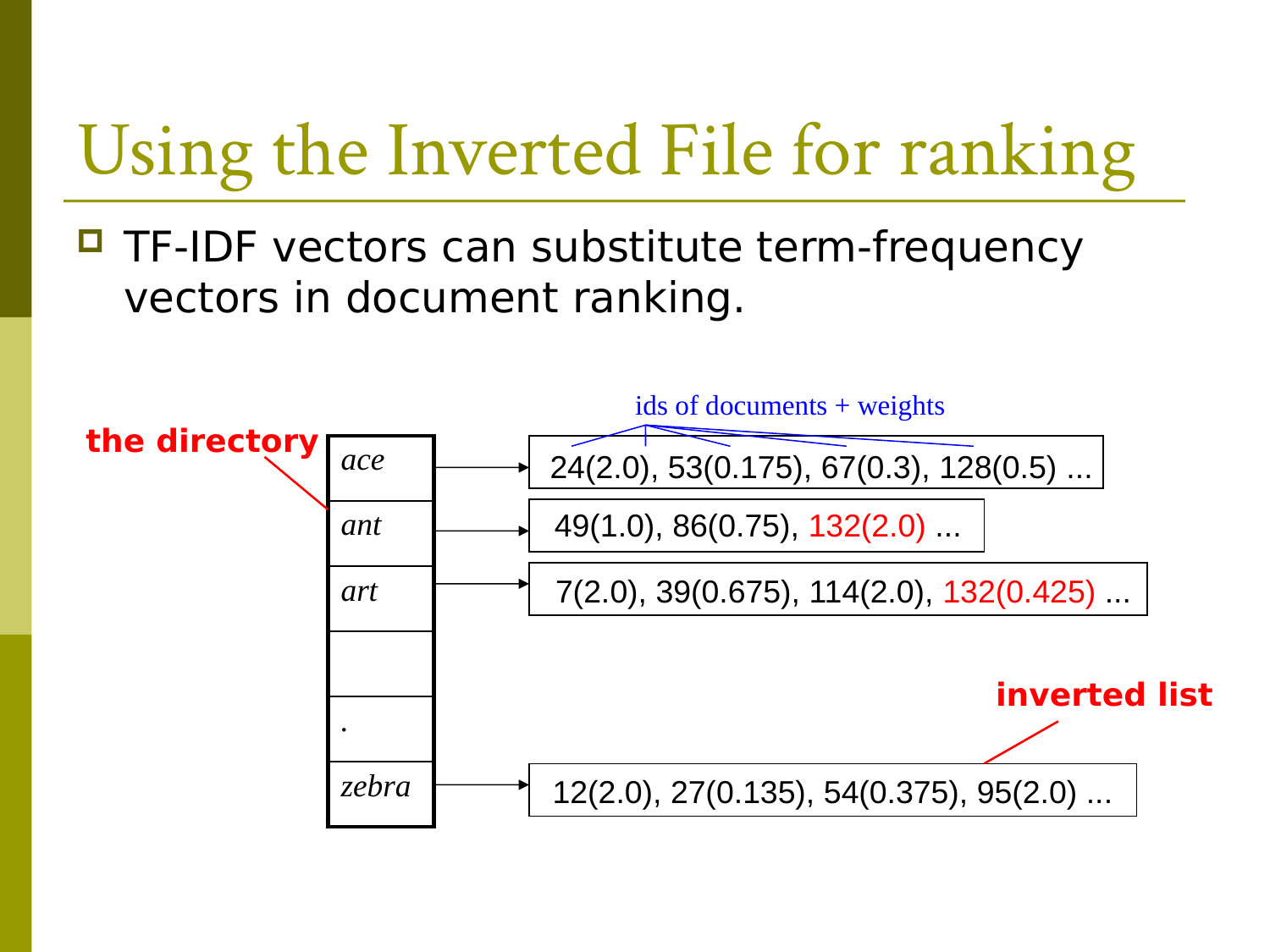

# Using the Inverted File for ranking

TF-IDF vectors can substitute term-frequency vectors in document ranking.

ids of documents + weights
the directory

| ace |
| --- |
| ant |
| art |
|  |
| . |
| zebra |

24(2.0), 53(0.175), 67(0.3), 128(0.5) ...

49(1.0), 86(0.75), 132(2.0) ...

7(2.0), 39(0.675), 114(2.0), 132(0.425) ...

inverted list

12(2.0), 27(0.135), 54(0.375), 95(2.0) ...